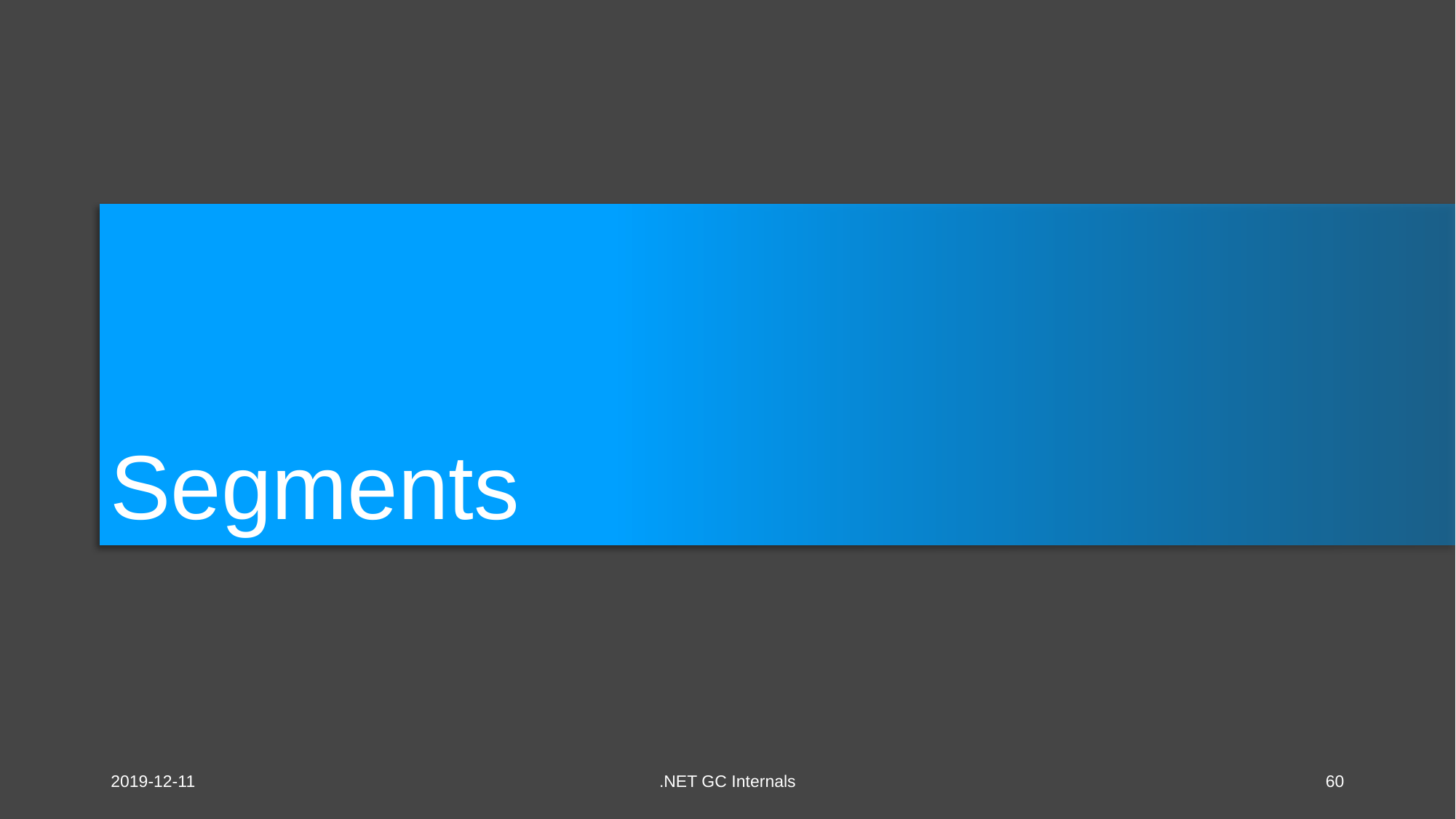

# Segments

2019-12-11
.NET GC Internals
60